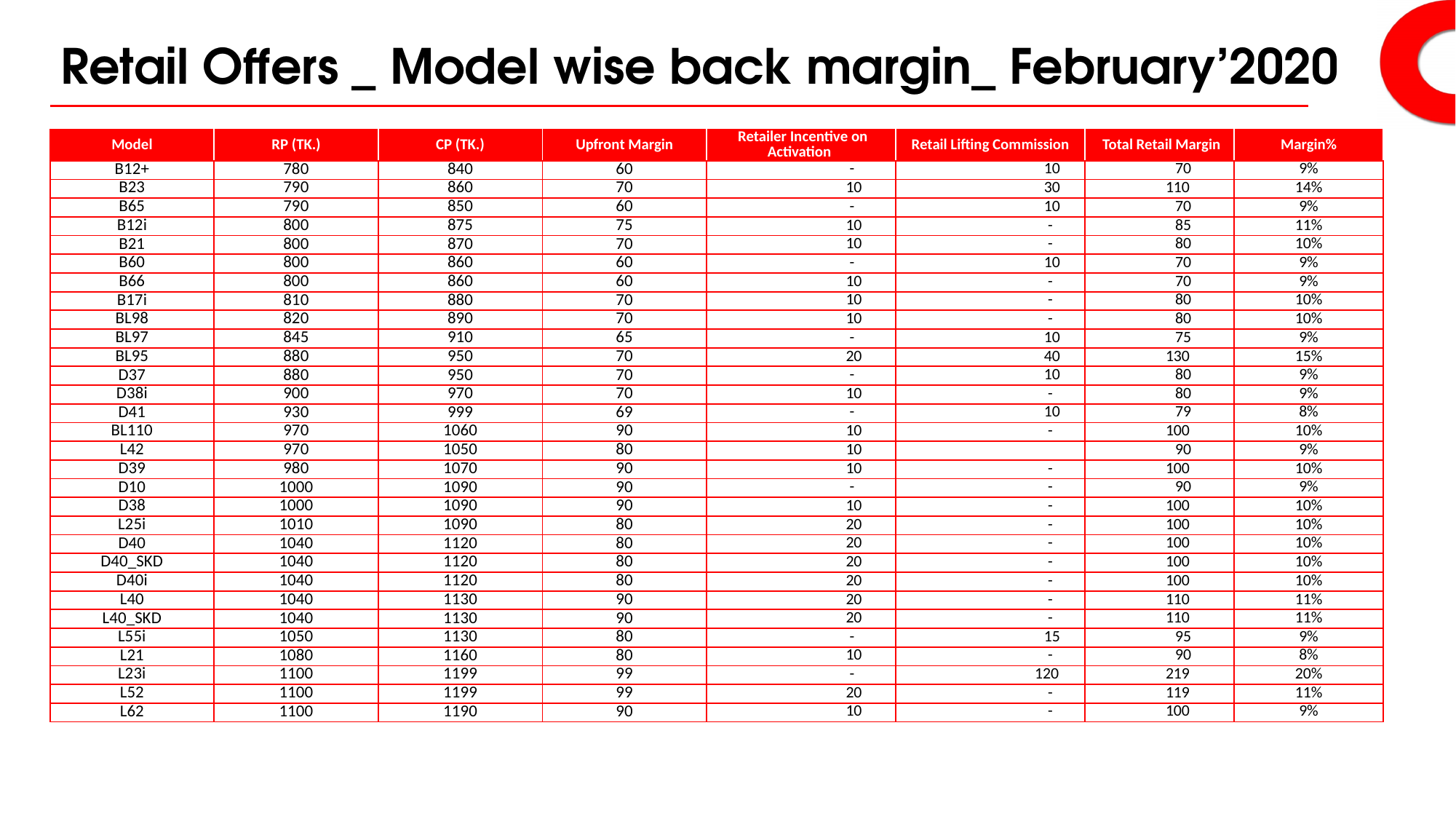

# Retail Offers _ Model wise back margin_ February’2020
| Model | RP (TK.) | CP (TK.) | Upfront Margin | Retailer Incentive on Activation | Retail Lifting Commission | Total Retail Margin | Margin% |
| --- | --- | --- | --- | --- | --- | --- | --- |
| B12+ | 780 | 840 | 60 | - | 10 | 70 | 9% |
| B23 | 790 | 860 | 70 | 10 | 30 | 110 | 14% |
| B65 | 790 | 850 | 60 | - | 10 | 70 | 9% |
| B12i | 800 | 875 | 75 | 10 | - | 85 | 11% |
| B21 | 800 | 870 | 70 | 10 | - | 80 | 10% |
| B60 | 800 | 860 | 60 | - | 10 | 70 | 9% |
| B66 | 800 | 860 | 60 | 10 | - | 70 | 9% |
| B17i | 810 | 880 | 70 | 10 | - | 80 | 10% |
| BL98 | 820 | 890 | 70 | 10 | - | 80 | 10% |
| BL97 | 845 | 910 | 65 | - | 10 | 75 | 9% |
| BL95 | 880 | 950 | 70 | 20 | 40 | 130 | 15% |
| D37 | 880 | 950 | 70 | - | 10 | 80 | 9% |
| D38i | 900 | 970 | 70 | 10 | - | 80 | 9% |
| D41 | 930 | 999 | 69 | - | 10 | 79 | 8% |
| BL110 | 970 | 1060 | 90 | 10 | - | 100 | 10% |
| L42 | 970 | 1050 | 80 | 10 |  | 90 | 9% |
| D39 | 980 | 1070 | 90 | 10 | - | 100 | 10% |
| D10 | 1000 | 1090 | 90 | - | - | 90 | 9% |
| D38 | 1000 | 1090 | 90 | 10 | - | 100 | 10% |
| L25i | 1010 | 1090 | 80 | 20 | - | 100 | 10% |
| D40 | 1040 | 1120 | 80 | 20 | - | 100 | 10% |
| D40\_SKD | 1040 | 1120 | 80 | 20 | - | 100 | 10% |
| D40i | 1040 | 1120 | 80 | 20 | - | 100 | 10% |
| L40 | 1040 | 1130 | 90 | 20 | - | 110 | 11% |
| L40\_SKD | 1040 | 1130 | 90 | 20 | - | 110 | 11% |
| L55i | 1050 | 1130 | 80 | - | 15 | 95 | 9% |
| L21 | 1080 | 1160 | 80 | 10 | - | 90 | 8% |
| L23i | 1100 | 1199 | 99 | - | 120 | 219 | 20% |
| L52 | 1100 | 1199 | 99 | 20 | - | 119 | 11% |
| L62 | 1100 | 1190 | 90 | 10 | - | 100 | 9% |